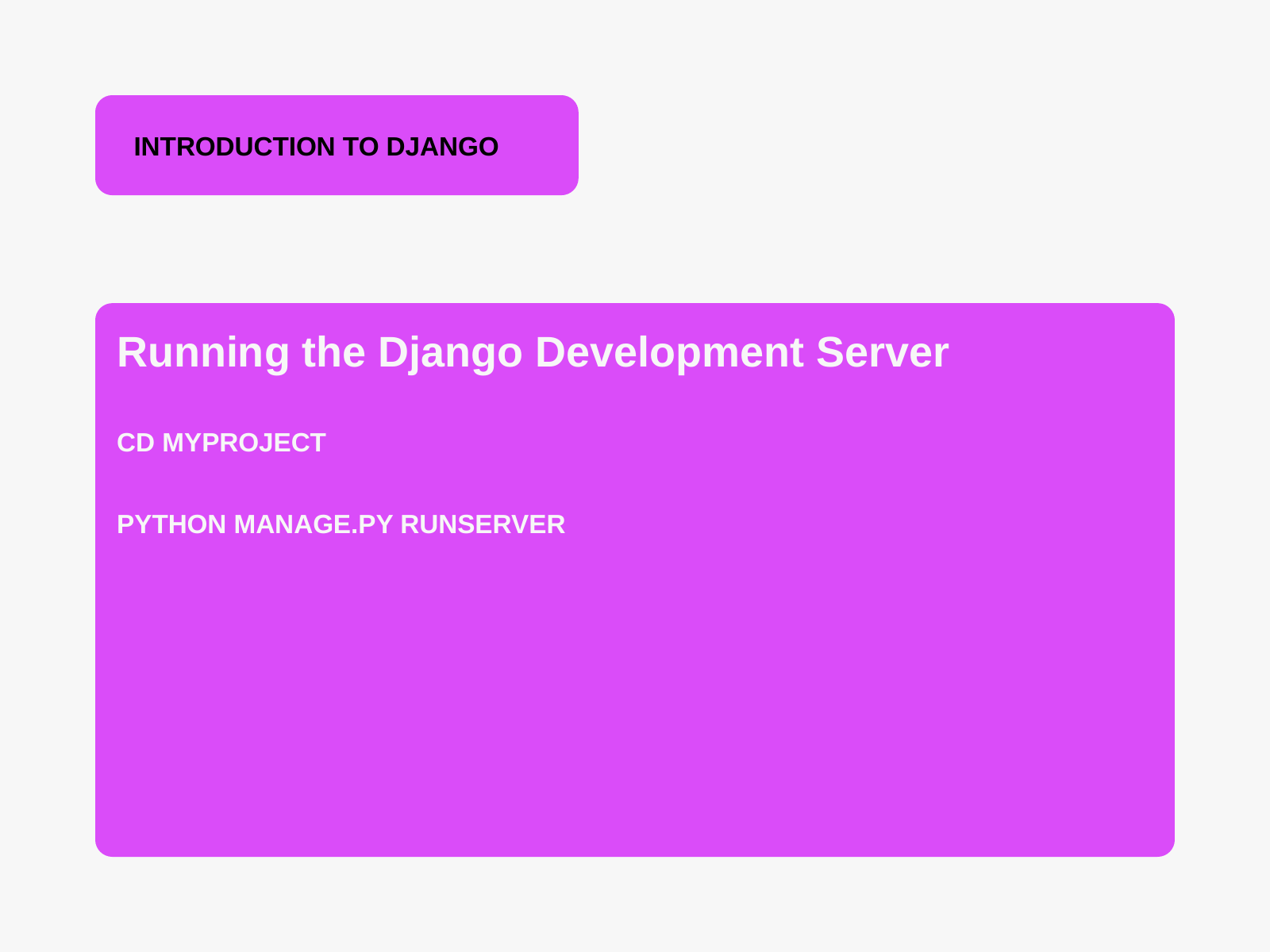

INTRODUCTION TO DJANGO

Running the Django Development Server
CD MYPROJECT
PYTHON MANAGE.PY RUNSERVER